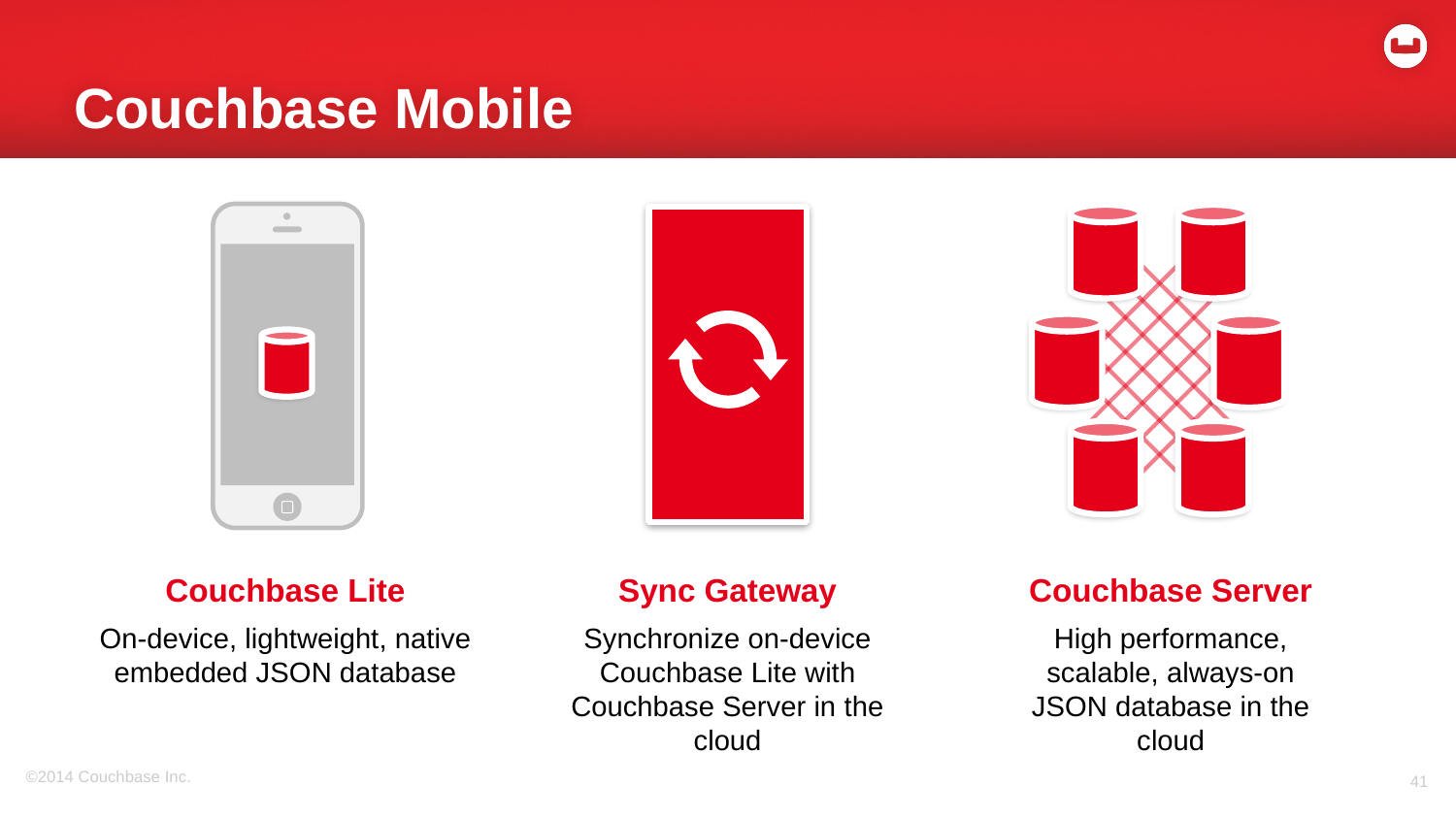

# Couchbase Mobile

Couchbase Lite
On-device, lightweight, native embedded JSON database
Sync Gateway
Synchronize on-device Couchbase Lite with Couchbase Server in the cloud
Couchbase Server
High performance, scalable, always-on JSON database in the cloud
41